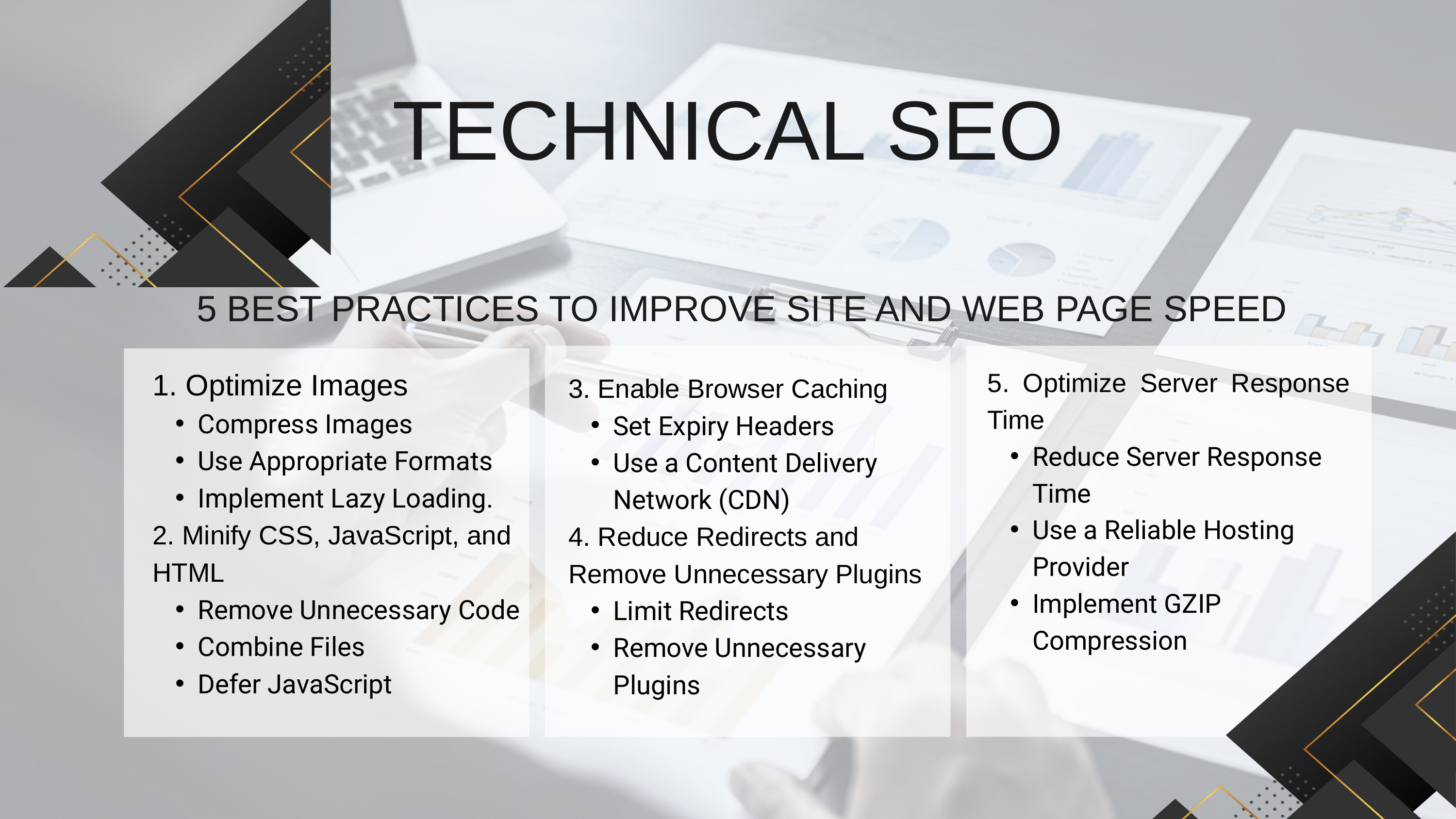

TECHNICAL SEO
5 BEST PRACTICES TO IMPROVE SITE AND WEB PAGE SPEED

1. Optimize Images
Compress Images
Use Appropriate Formats
Implement Lazy Loading.
2. Minify CSS, JavaScript, and HTML
Remove Unnecessary Code
Combine Files
Defer JavaScript

5. Optimize Server Response Time
Reduce Server Response Time
Use a Reliable Hosting Provider
Implement GZIP Compression

3. Enable Browser Caching
Set Expiry Headers
Use a Content Delivery Network (CDN)
4. Reduce Redirects and Remove Unnecessary Plugins
Limit Redirects
Remove Unnecessary Plugins